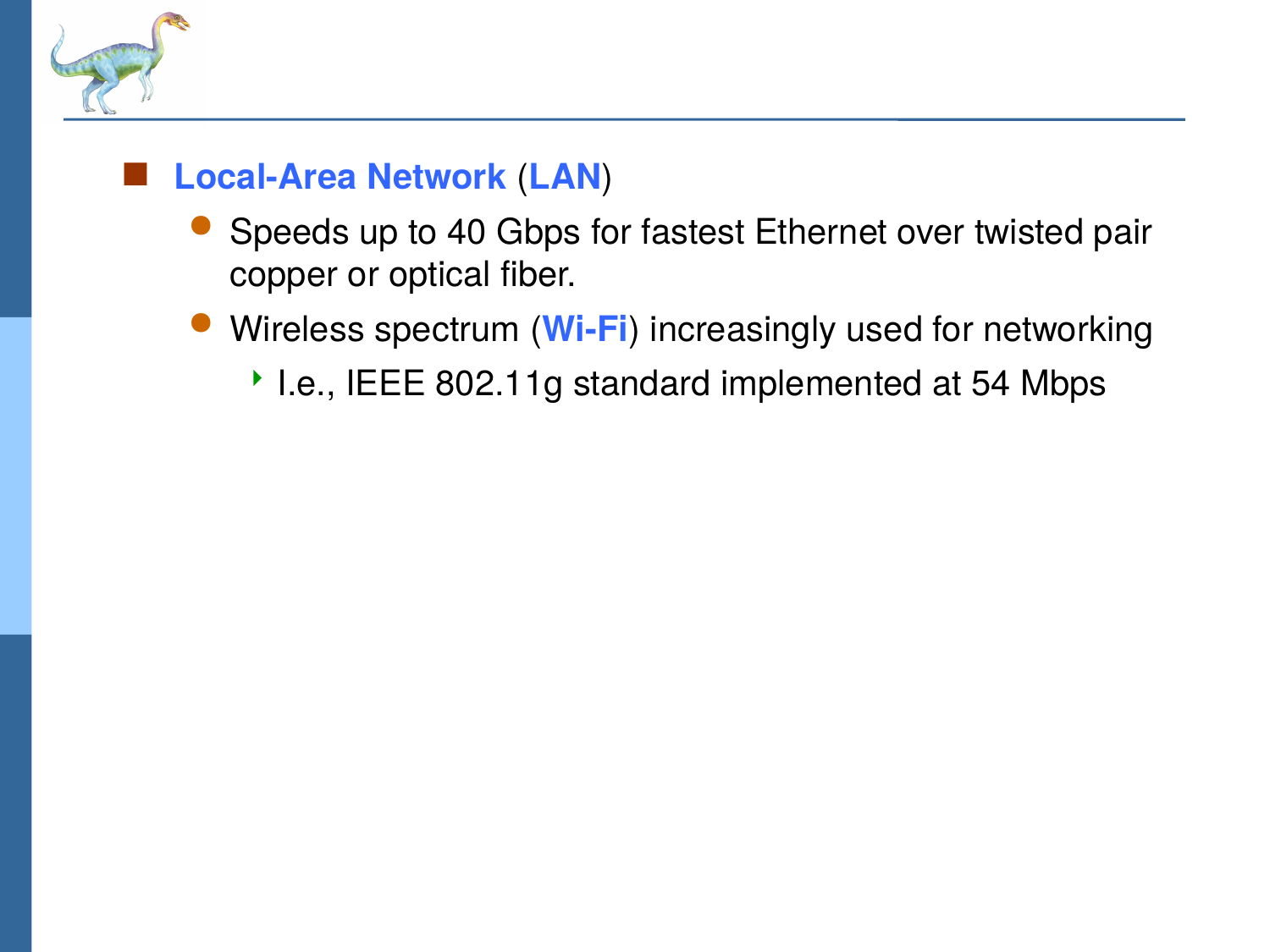

Local-Area Network (LAN)
Speeds up to 40 Gbps for fastest Ethernet over twisted pair copper or optical fiber.
Wireless spectrum (Wi-Fi) increasingly used for networking
I.e., IEEE 802.11g standard implemented at 54 Mbps